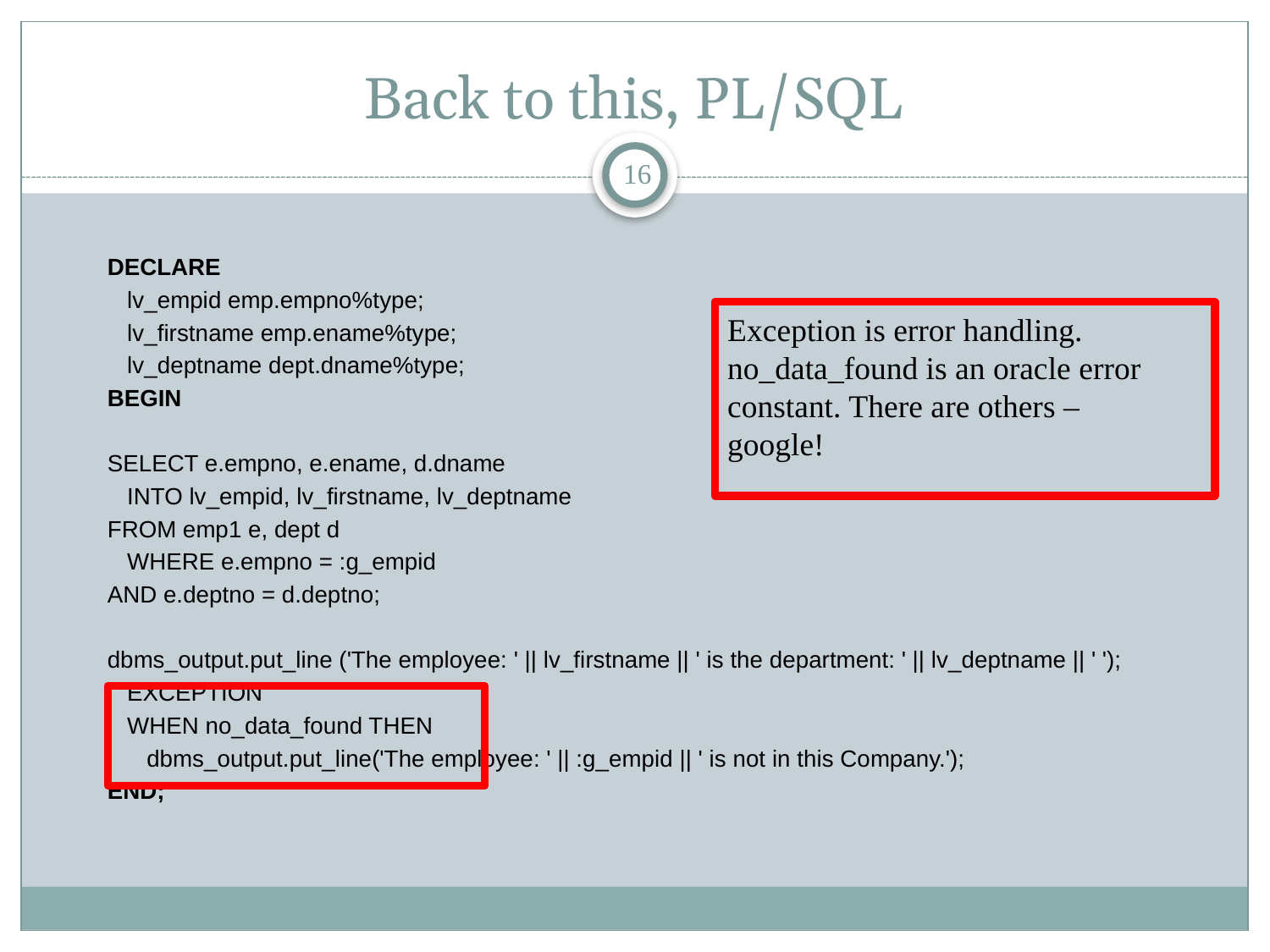

# Back to this, PL/SQL
16
DECLARE
   lv_empid emp.empno%type;
   lv_firstname emp.ename%type;
   lv_deptname dept.dname%type;
BEGIN

SELECT e.empno, e.ename, d.dname
   INTO lv_empid, lv_firstname, lv_deptname
FROM emp1 e, dept d
   WHERE e.empno = :g_empid
AND e.deptno = d.deptno;

dbms_output.put_line ('The employee: ' || lv_firstname || ' is the department: ' || lv_deptname || ' ');
   EXCEPTION
   WHEN no_data_found THEN
      dbms_output.put_line('The employee: ' || :g_empid || ' is not in this Company.');
END;

Exception is error handling.
no_data_found is an oracle error constant. There are others – google!